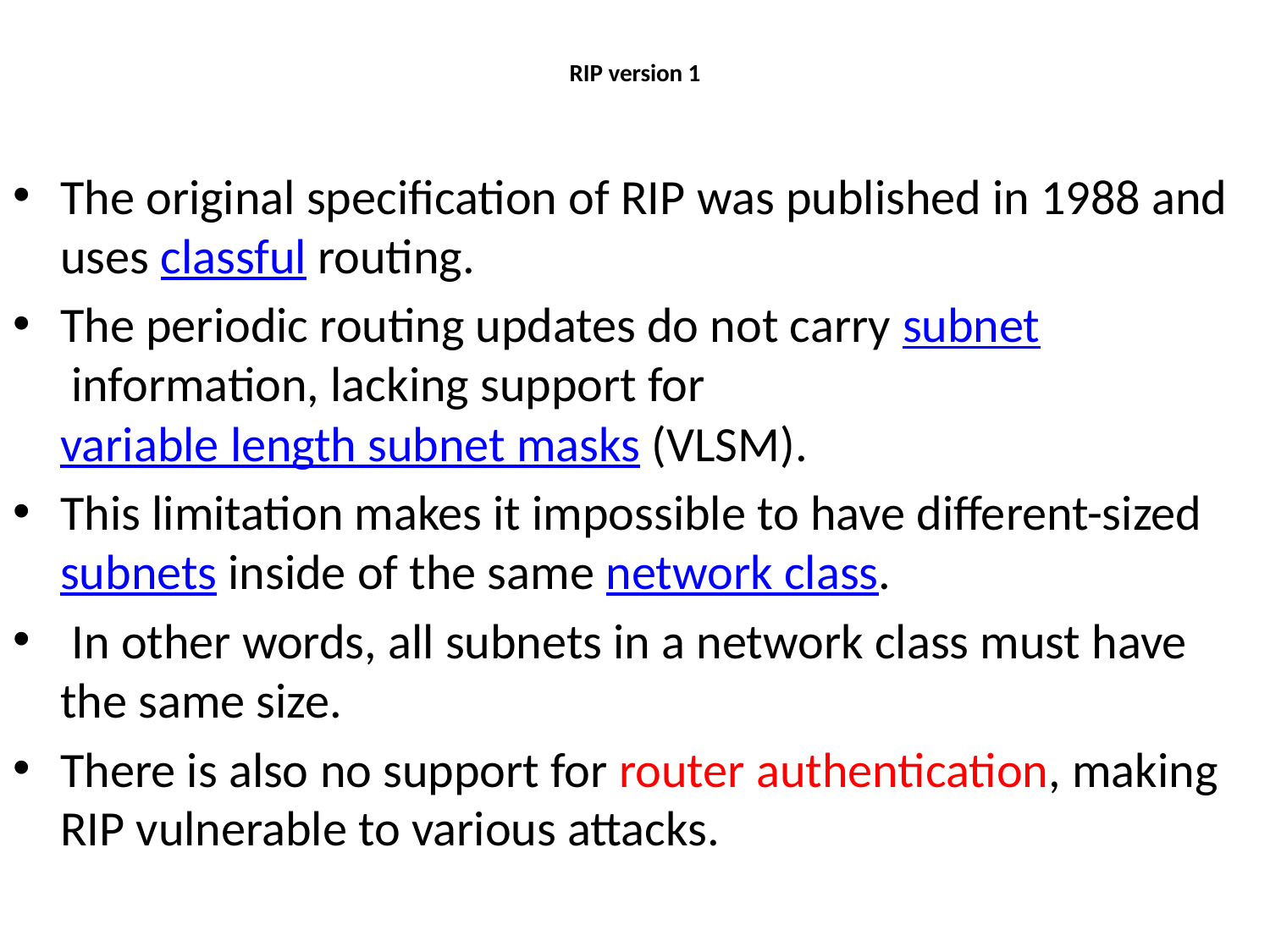

# RIP version 1
The original specification of RIP was published in 1988 and uses classful routing.
The periodic routing updates do not carry subnet information, lacking support for variable length subnet masks (VLSM).
This limitation makes it impossible to have different-sized subnets inside of the same network class.
 In other words, all subnets in a network class must have the same size.
There is also no support for router authentication, making RIP vulnerable to various attacks.